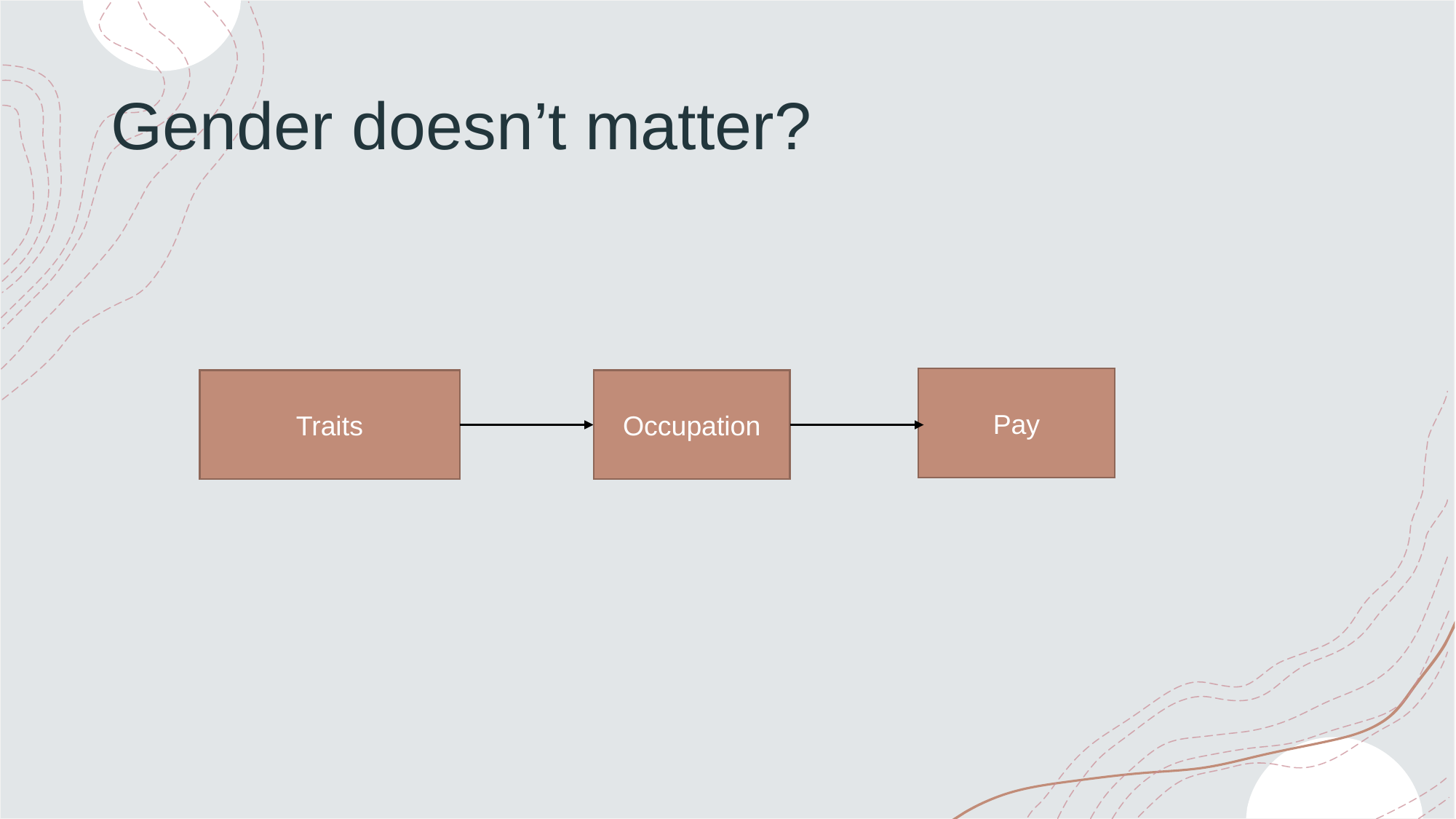

# Gender doesn’t matter?

Pay
Traits
Occupation